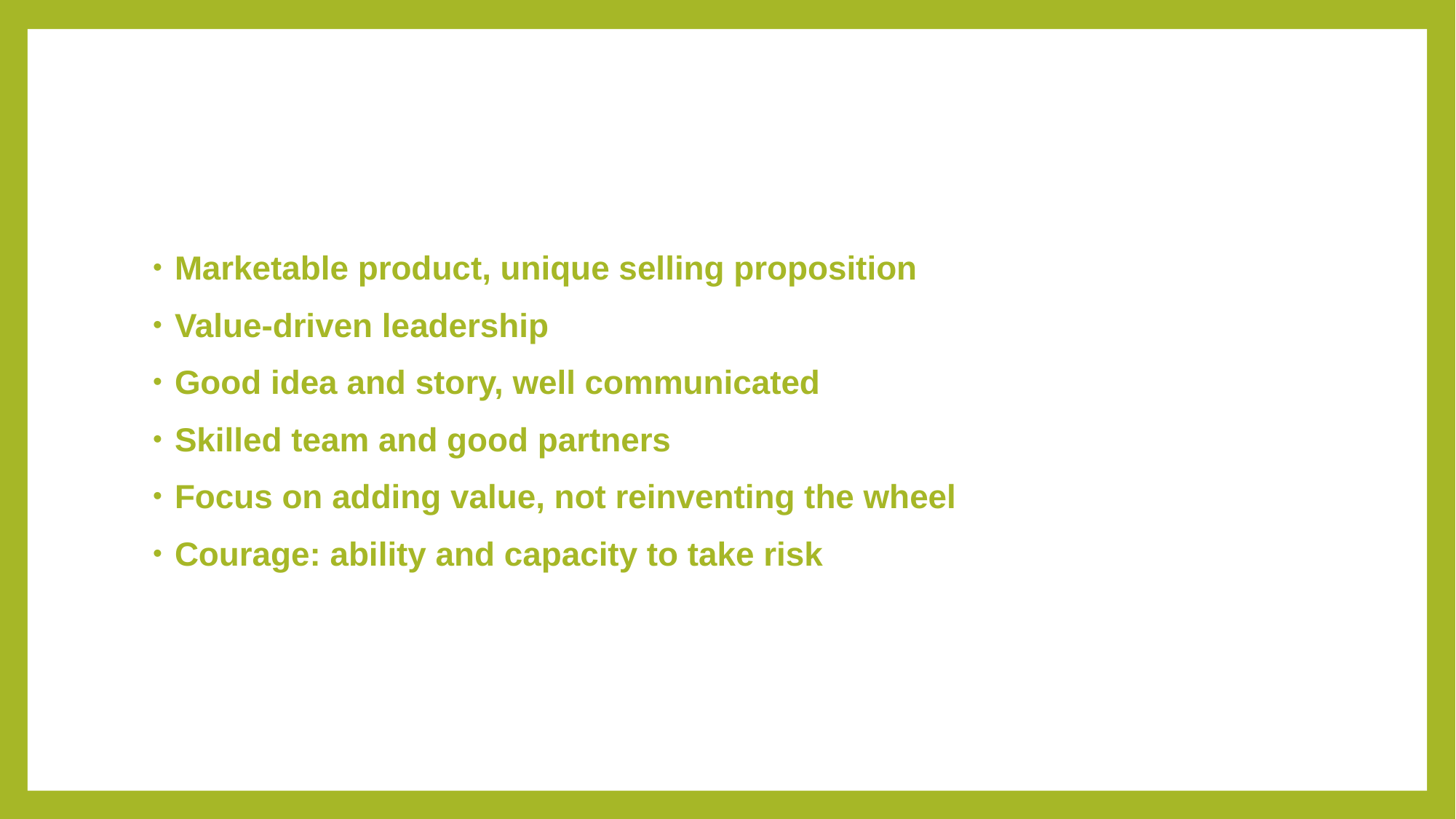

Marketable product, unique selling proposition
Value-driven leadership
Good idea and story, well communicated
Skilled team and good partners
Focus on adding value, not reinventing the wheel
Courage: ability and capacity to take risk